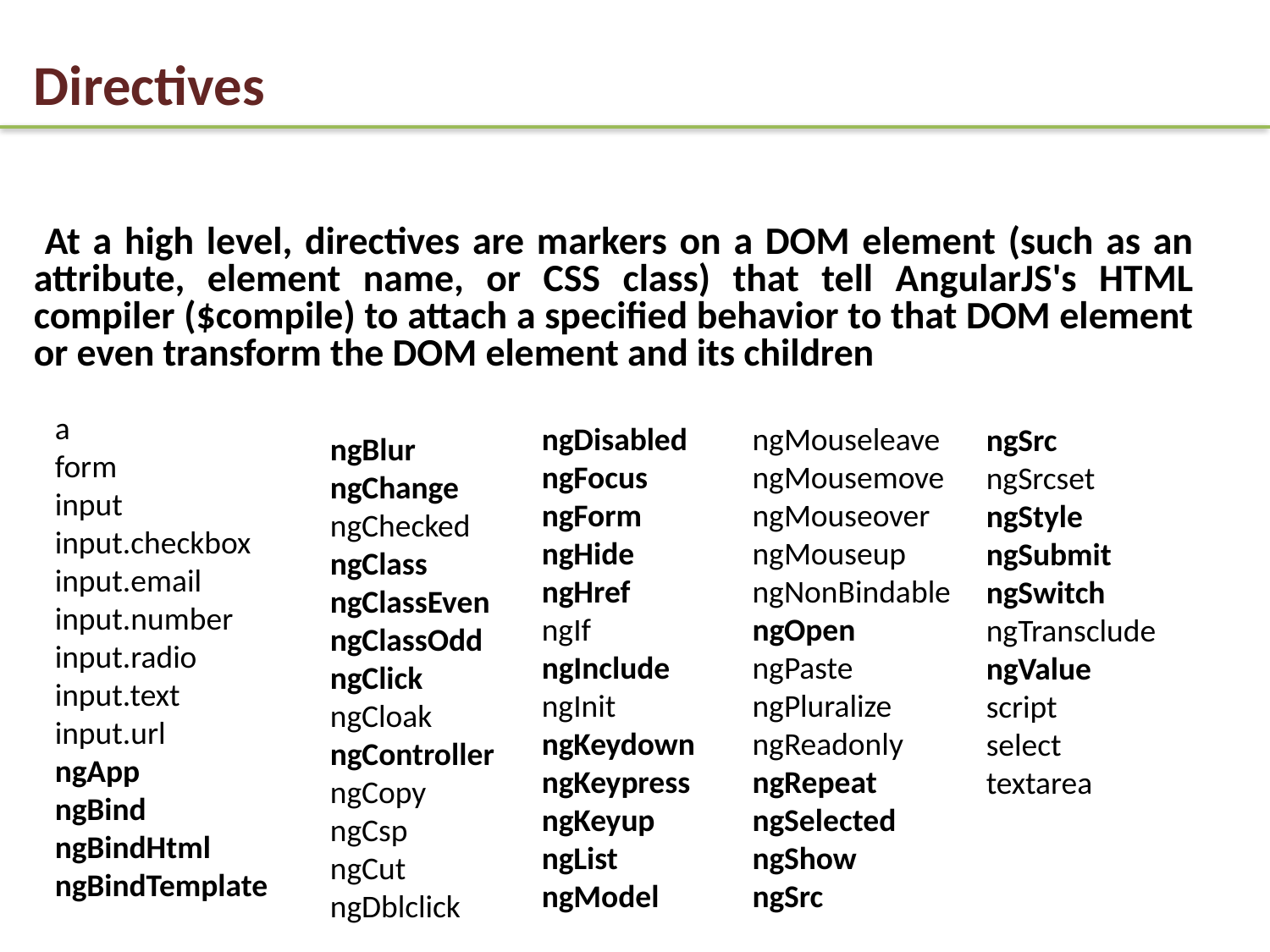

Directives
 At a high level, directives are markers on a DOM element (such as an attribute, element name, or CSS class) that tell AngularJS's HTML compiler ($compile) to attach a specified behavior to that DOM element or even transform the DOM element and its children
a
form
input
input.checkbox
input.email
input.number
input.radio
input.text
input.url
ngApp
ngBind
ngBindHtml
ngBindTemplate
ngMouseleave
ngMousemove
ngMouseover
ngMouseup
ngNonBindable
ngOpen
ngPaste
ngPluralize
ngReadonly
ngRepeat
ngSelected
ngShow
ngSrc
ngDisabled
ngFocus
ngForm
ngHide
ngHref
ngIf
ngInclude
ngInit
ngKeydown
ngKeypress
ngKeyup
ngList
ngModel
ngSrc
ngSrcset
ngStyle
ngSubmit
ngSwitch
ngTransclude
ngValue
script
select
textarea
ngBlur
ngChange
ngChecked
ngClass
ngClassEven
ngClassOdd
ngClick
ngCloak
ngController
ngCopy
ngCsp
ngCut
ngDblclick